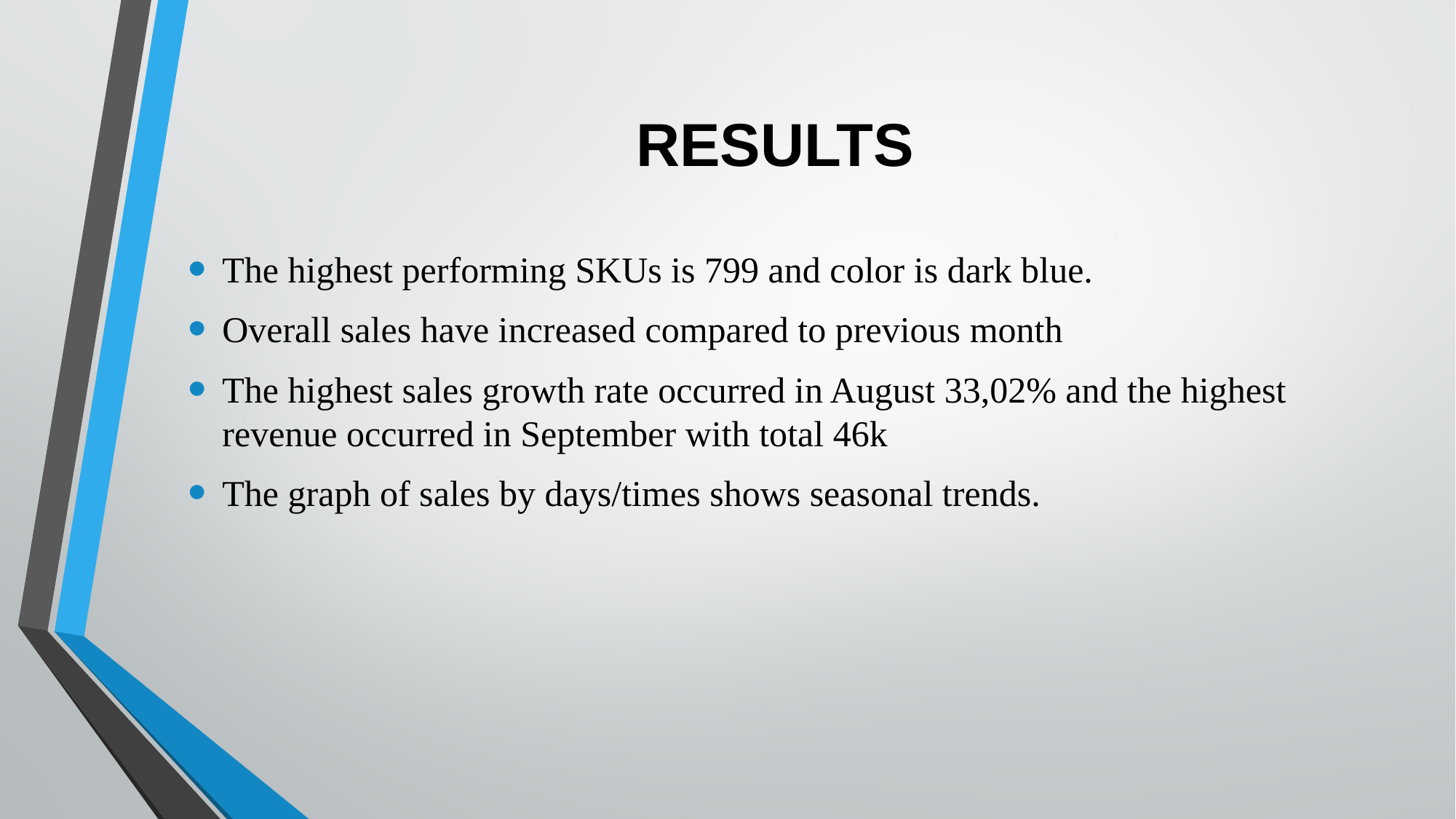

# RESULTS
The highest performing SKUs is 799 and color is dark blue.
Overall sales have increased compared to previous month
The highest sales growth rate occurred in August 33,02% and the highest revenue occurred in September with total 46k
The graph of sales by days/times shows seasonal trends.